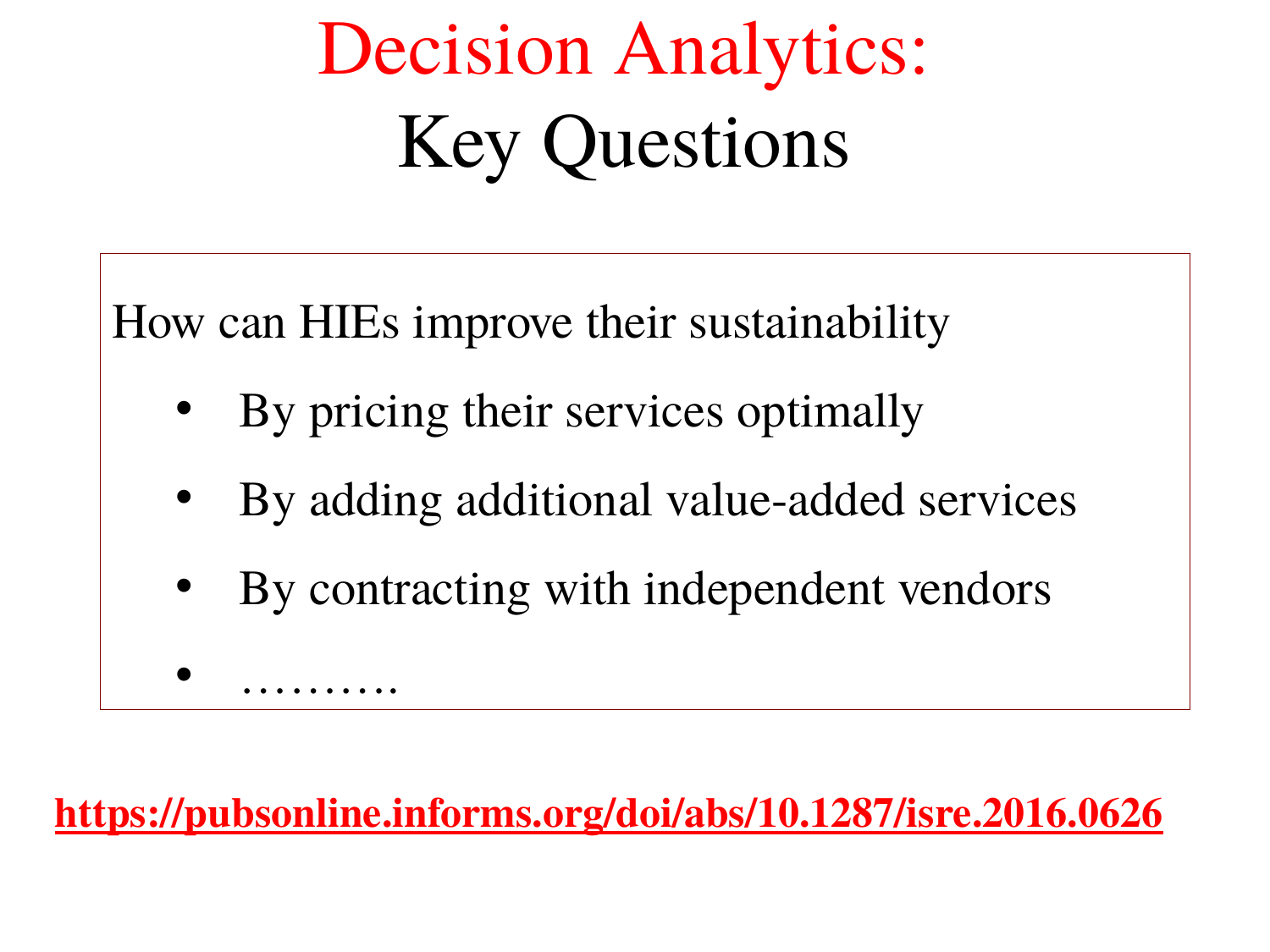

# Decision Analytics: Key Questions
How can HIEs improve their sustainability
By pricing their services optimally
By adding additional value-added services
By contracting with independent vendors
……….

https://pubsonline.informs.org/doi/abs/10.1287/isre.2016.0626